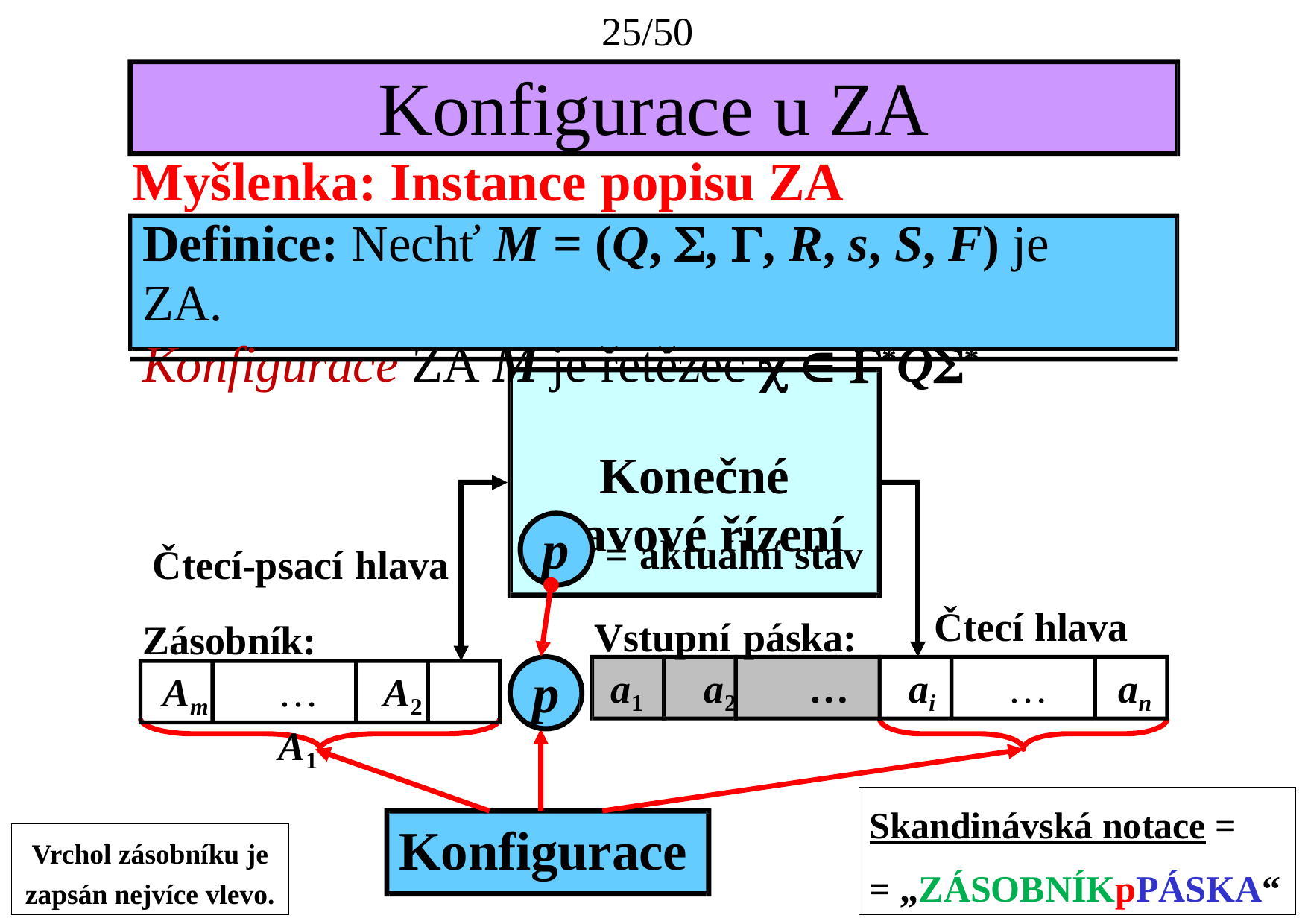

25/50
# Konfigurace u ZA
Myšlenka: Instance popisu ZA
Definice: Nechť M = (Q, Σ, Γ, R, s, S, F) je ZA.
Konfigurace ZA M je řetězec χ ∈ Γ*QΣ*
Konečné stavové řízení

Čtecí-psací hlava Zásobník:
Am	…	A2	A1
p	= aktuální stav

Čtecí hlava
ai	…	an
Vstupní páska:
a1	a2	…

p

Skandinávská notace =
= „ZÁSOBNÍKpPÁSKA“
Konfigurace
Vrchol zásobníku je zapsán nejvíce vlevo.